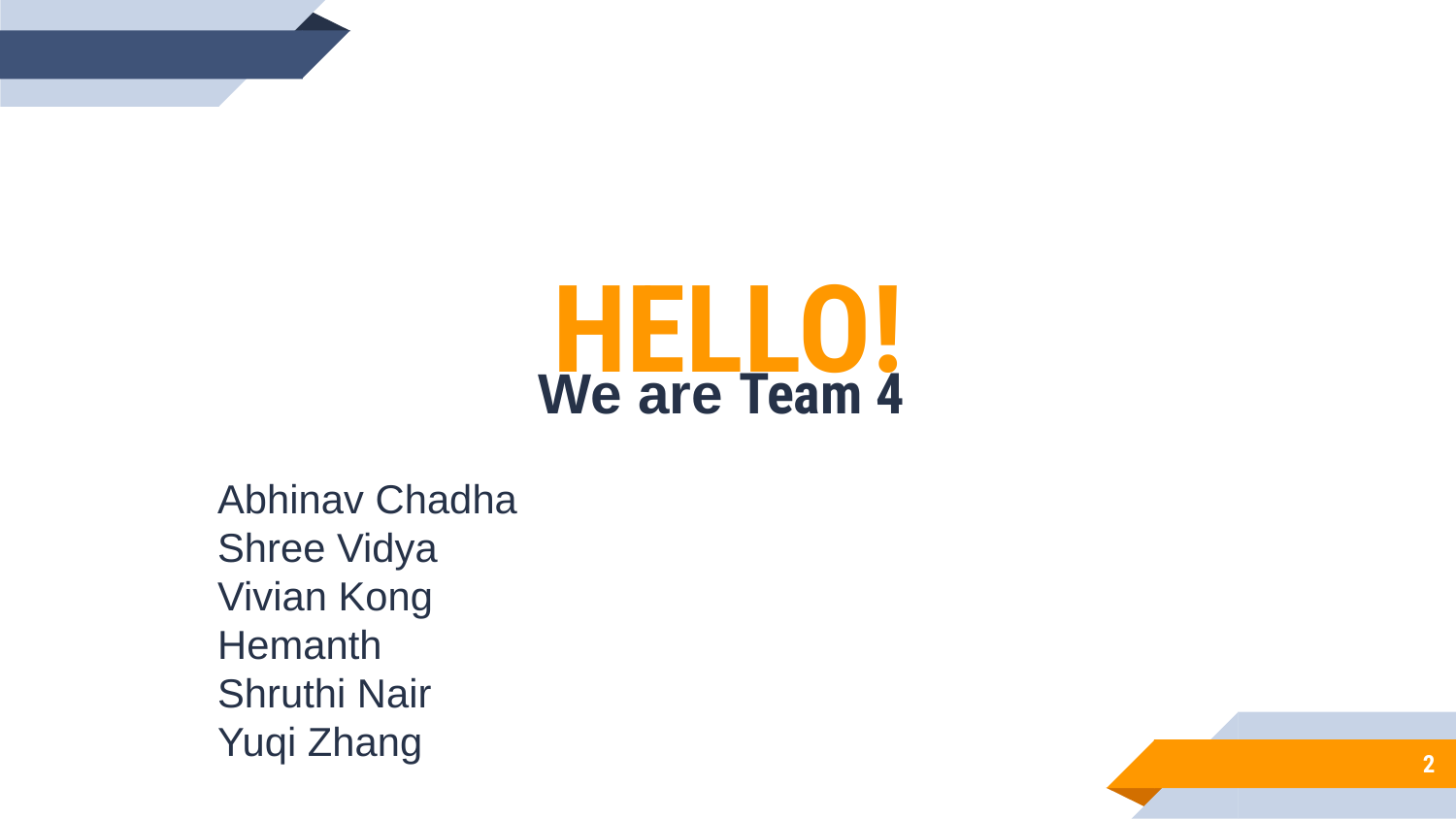

HELLO!
We are Team 4

Abhinav Chadha					Shree Vidya
Vivian Kong						Hemanth
Shruthi Nair						Yuqi Zhang
2